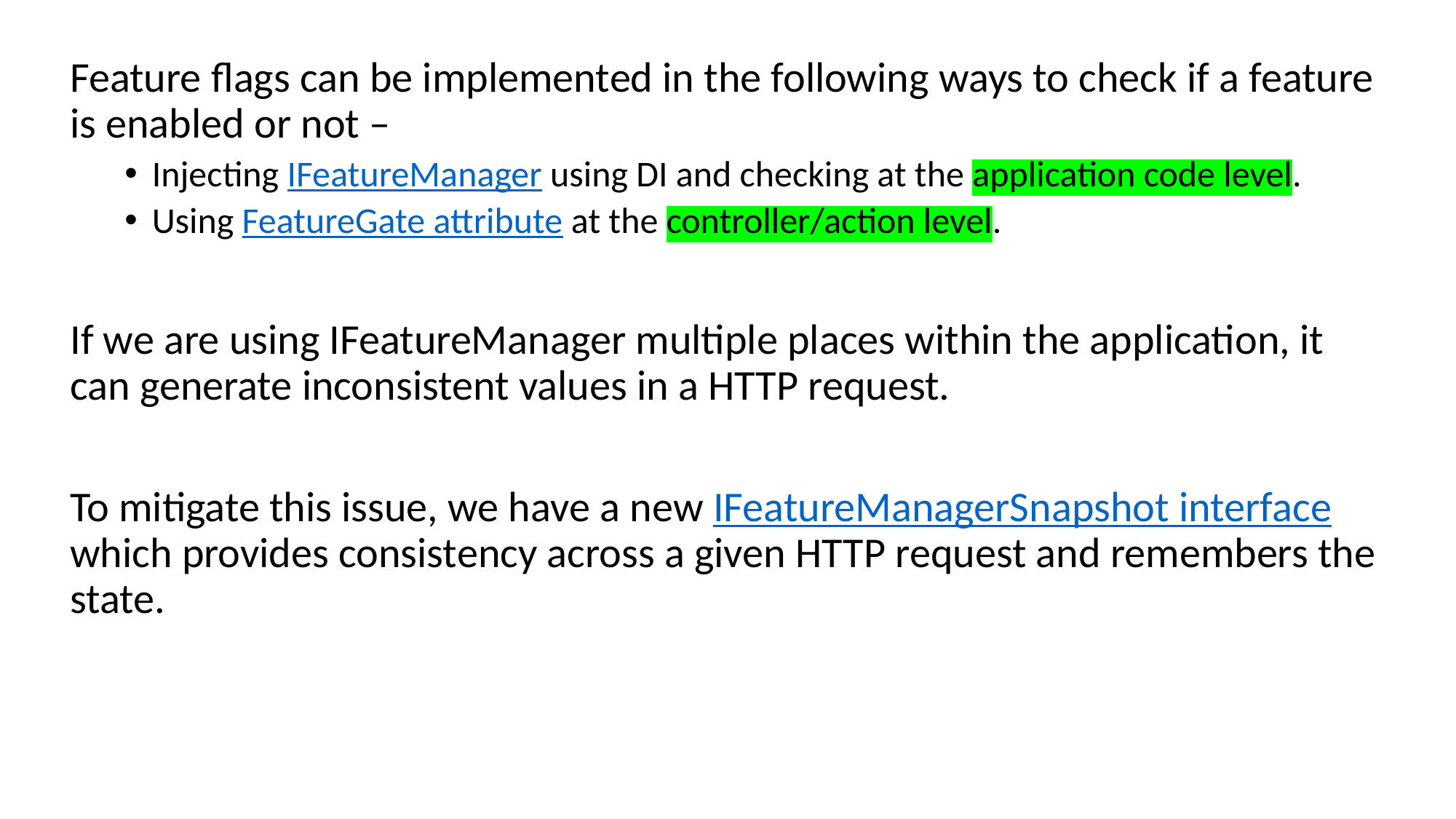

Feature flags can be implemented in the following ways to check if a feature is enabled or not –
Injecting IFeatureManager using DI and checking at the application code level.
Using FeatureGate attribute at the controller/action level.

If we are using IFeatureManager multiple places within the application, it can generate inconsistent values in a HTTP request.

To mitigate this issue, we have a new IFeatureManagerSnapshot interface which provides consistency across a given HTTP request and remembers the state.